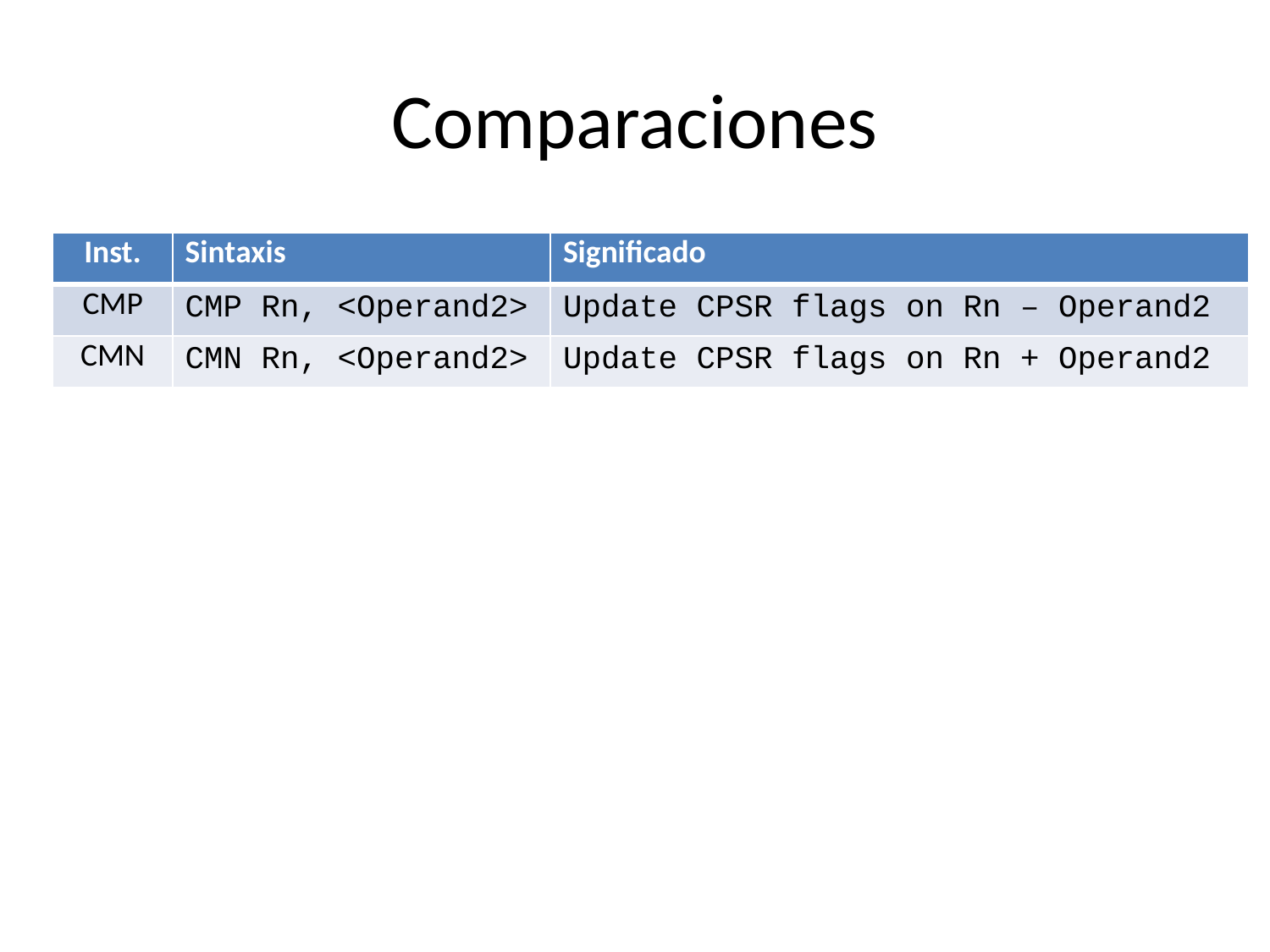

# Comparaciones
| Inst. | Sintaxis | Significado |
| --- | --- | --- |
| CMP | CMP Rn, <Operand2> | Update CPSR flags on Rn – Operand2 |
| CMN | CMN Rn, <Operand2> | Update CPSR flags on Rn + Operand2 |